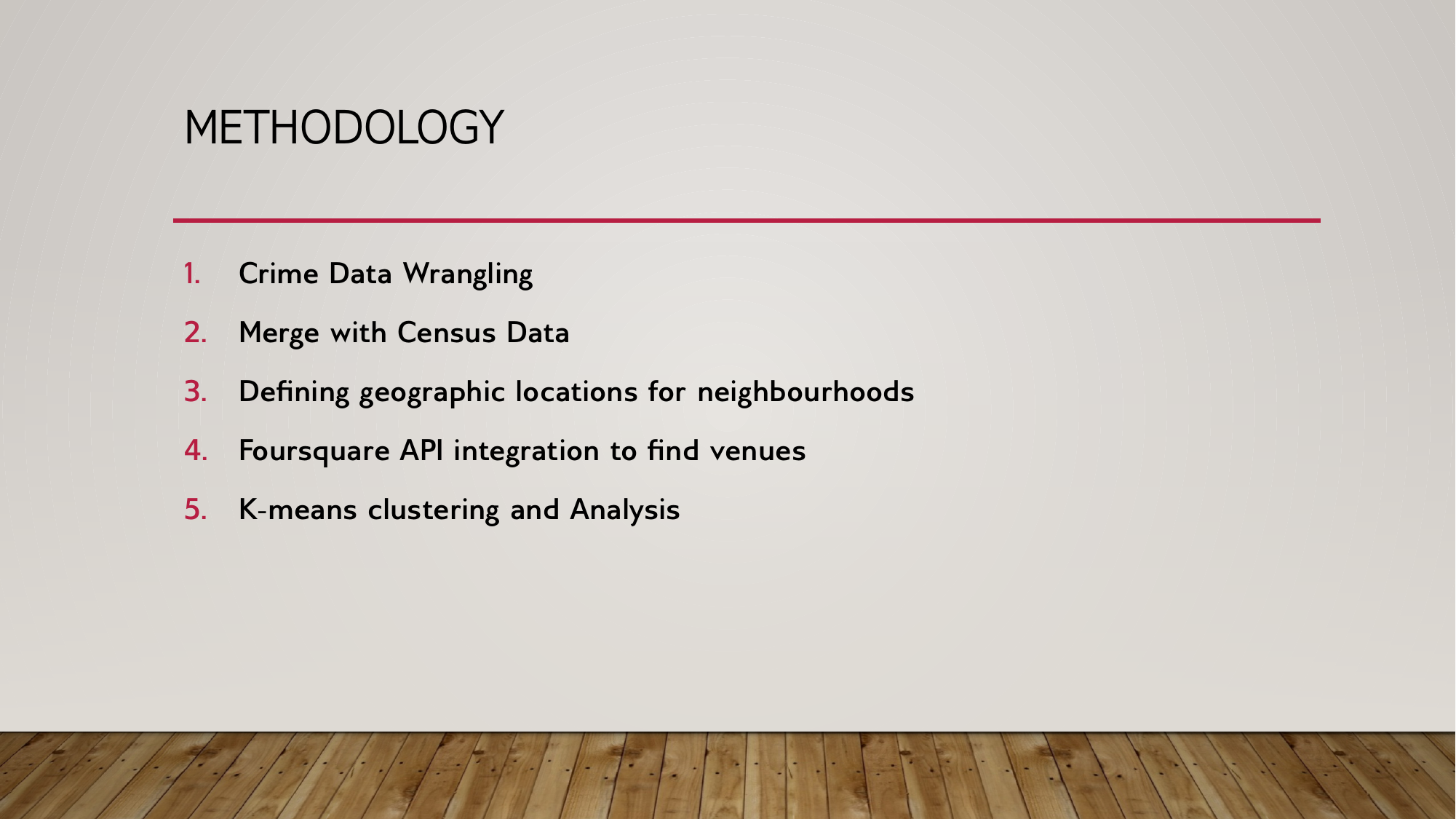

# METHODOLOGY
Crime Data Wrangling
Merge with Census Data
Defining geographic locations for neighbourhoods
Foursquare API integration to find venues
K-means clustering and Analysis